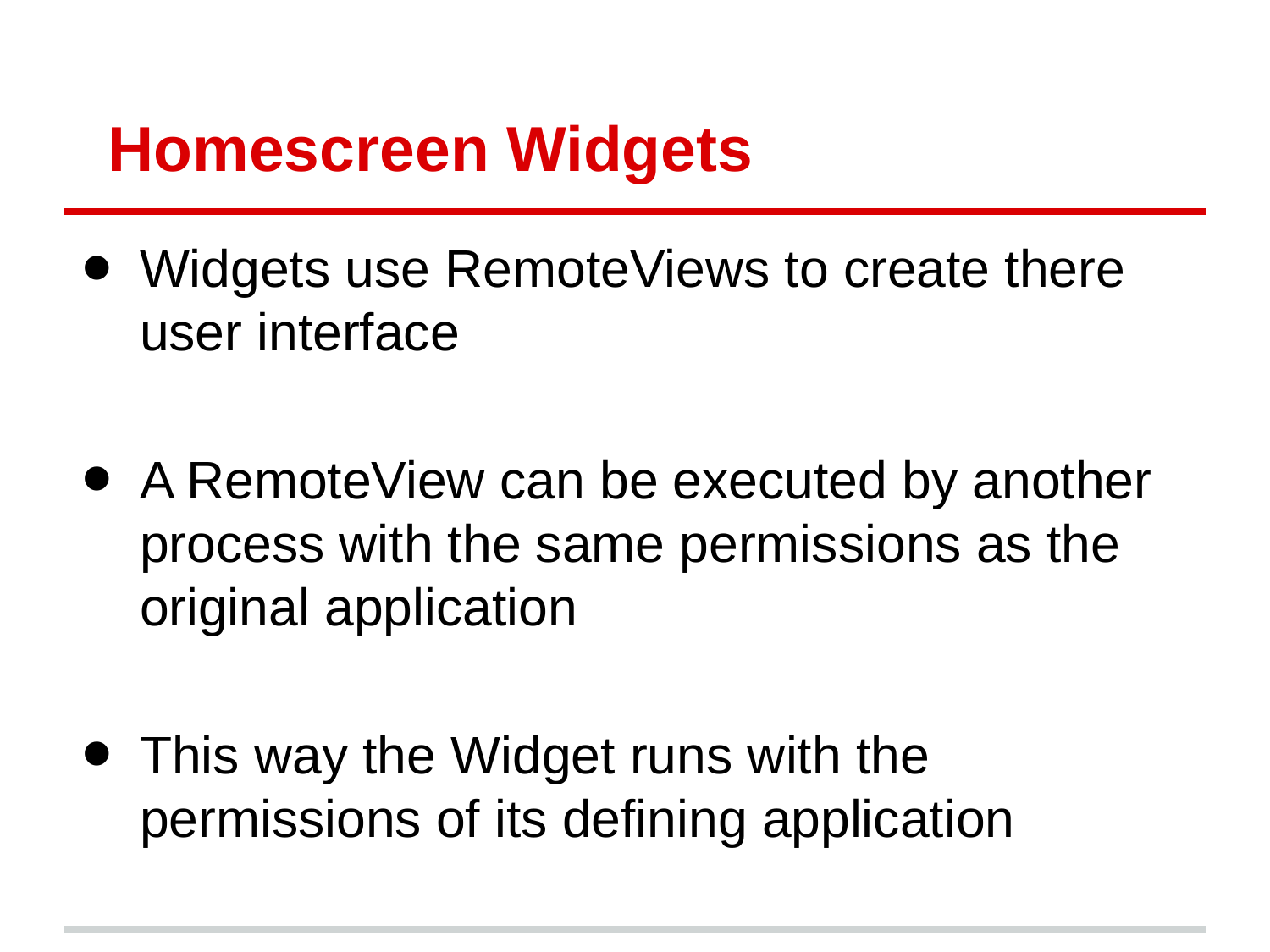

# Homescreen Widgets
Widgets use RemoteViews to create there user interface

A RemoteView can be executed by another process with the same permissions as the original application

This way the Widget runs with the permissions of its defining application